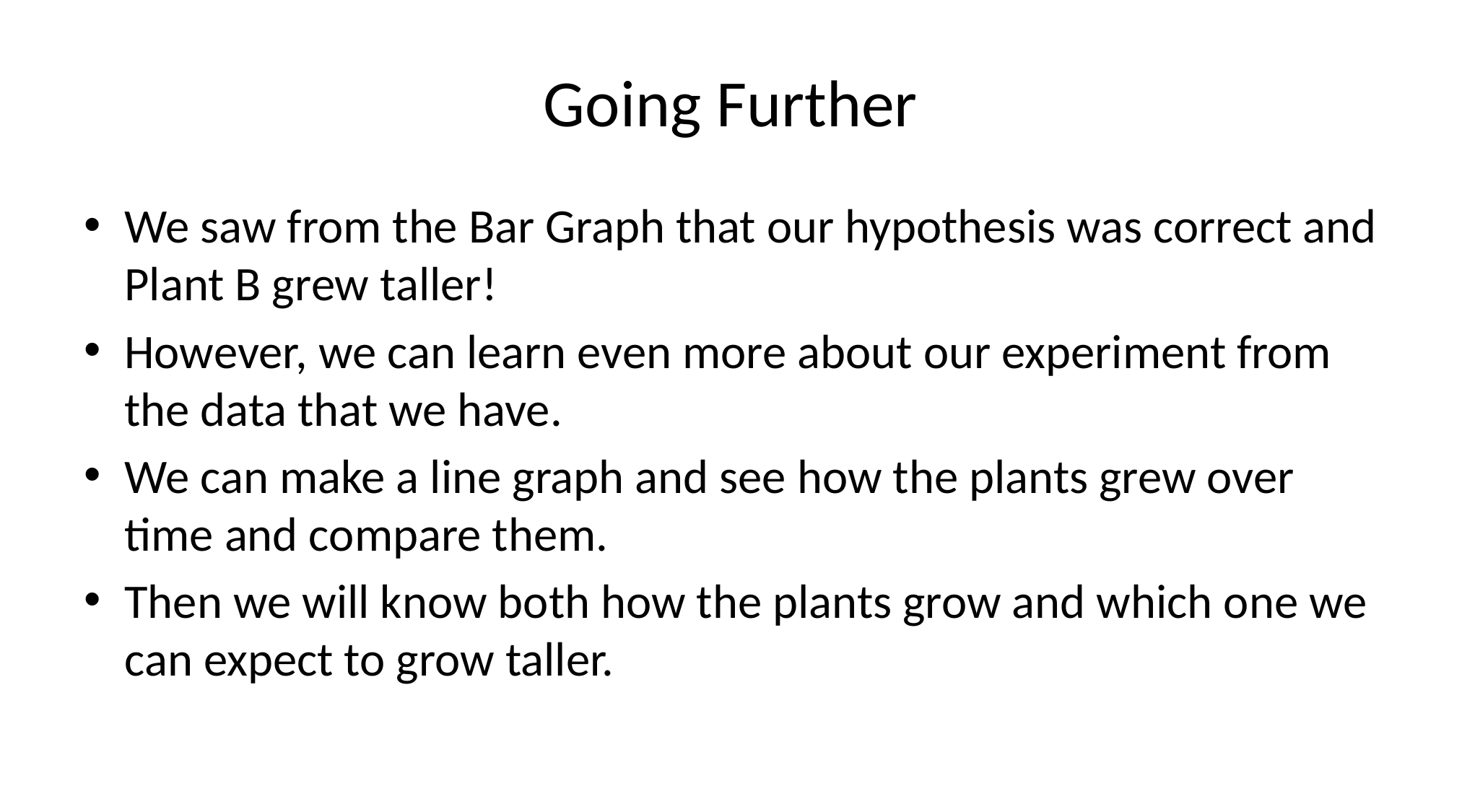

# Going Further
We saw from the Bar Graph that our hypothesis was correct and Plant B grew taller!
However, we can learn even more about our experiment from the data that we have.
We can make a line graph and see how the plants grew over time and compare them.
Then we will know both how the plants grow and which one we can expect to grow taller.